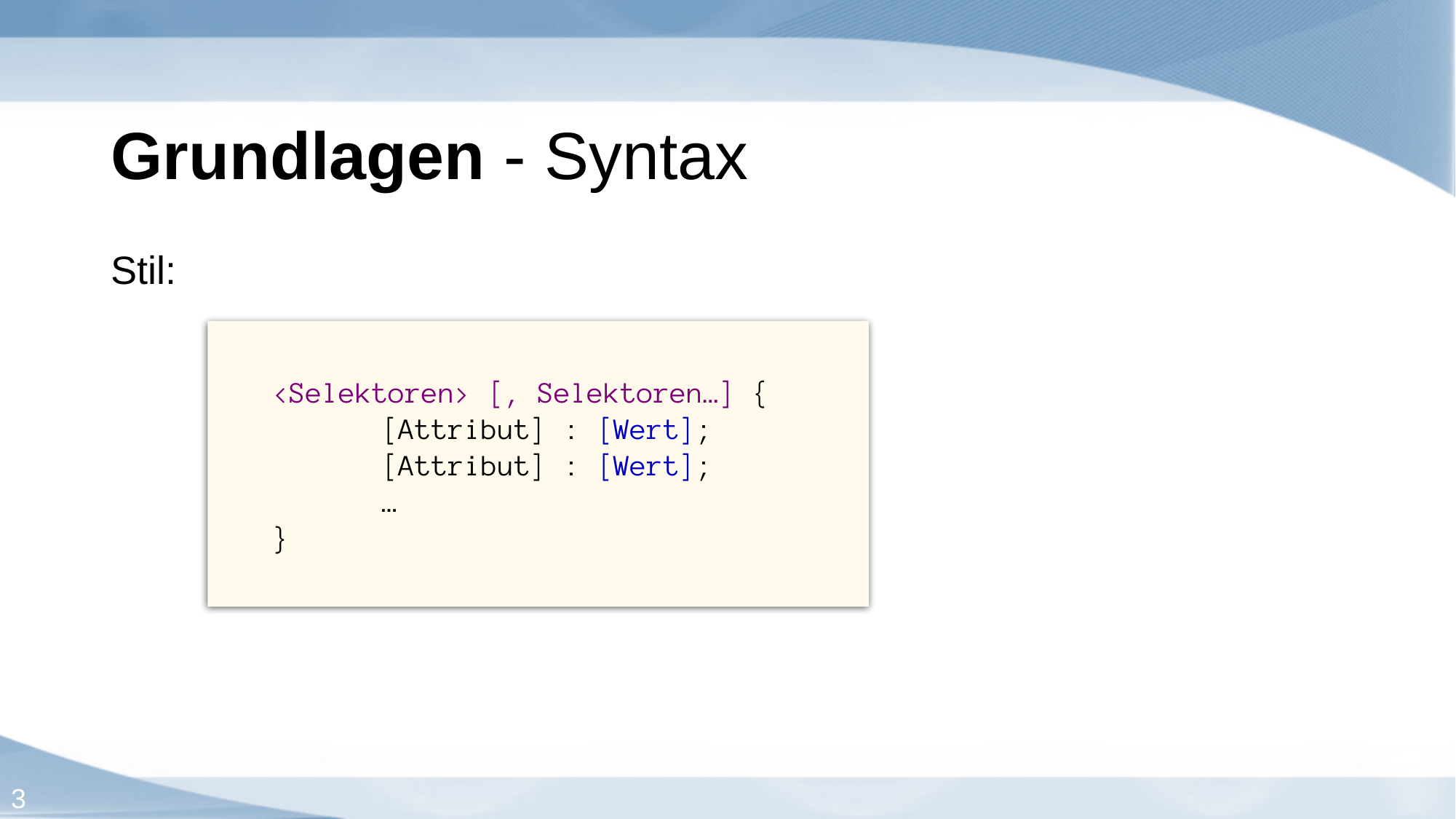

Grundlagen - Syntax
Stil:
<Selektoren> [, Selektoren…] {
	[Attribut] : [Wert];
	[Attribut] : [Wert];
	…
}
3